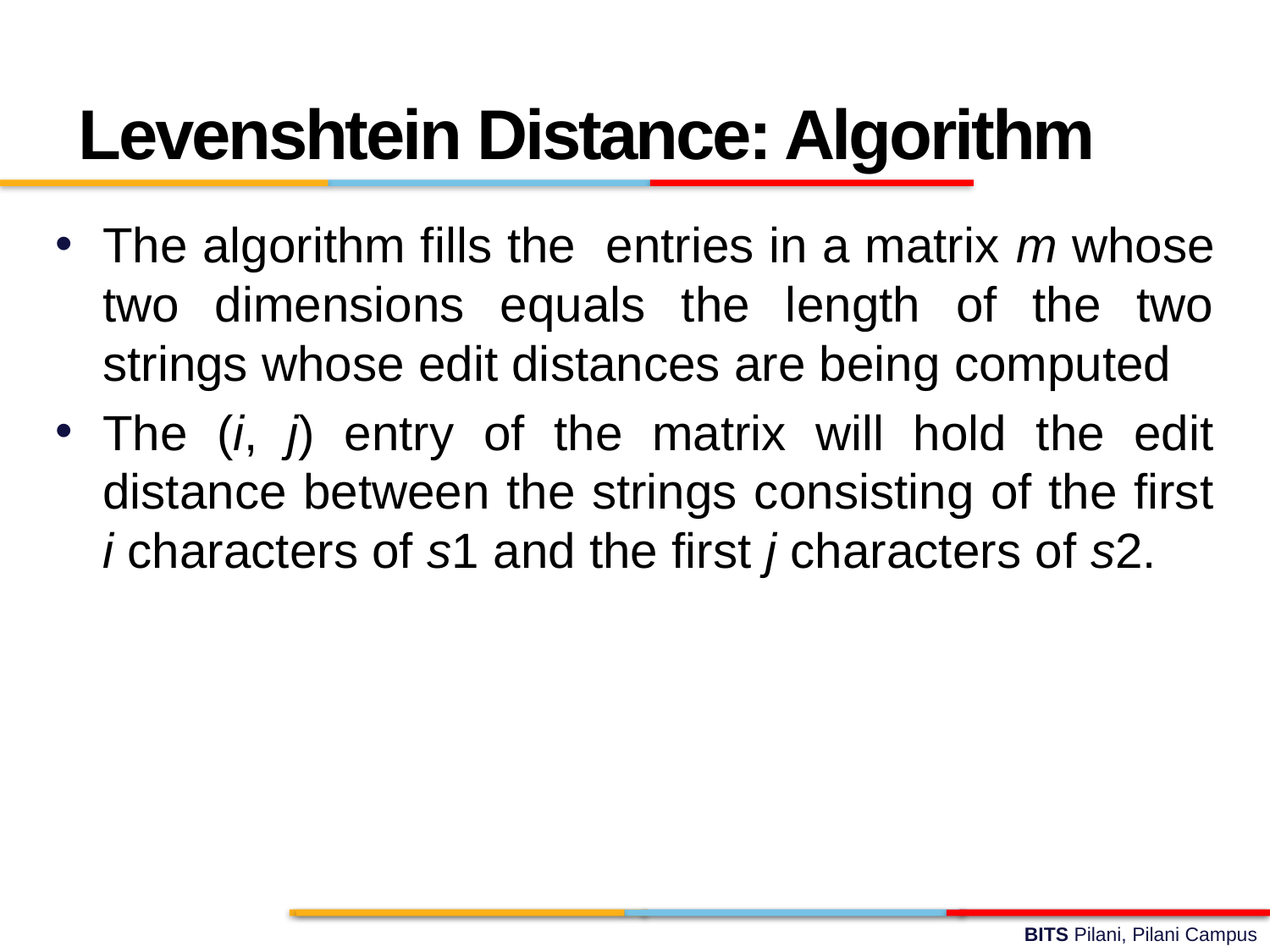

Levenshtein Distance: Algorithm
The algorithm fills the  entries in a matrix m whose two dimensions equals the length of the two strings whose edit distances are being computed
The (i, j) entry of the matrix will hold the edit distance between the strings consisting of the first i characters of s1 and the first j characters of s2.